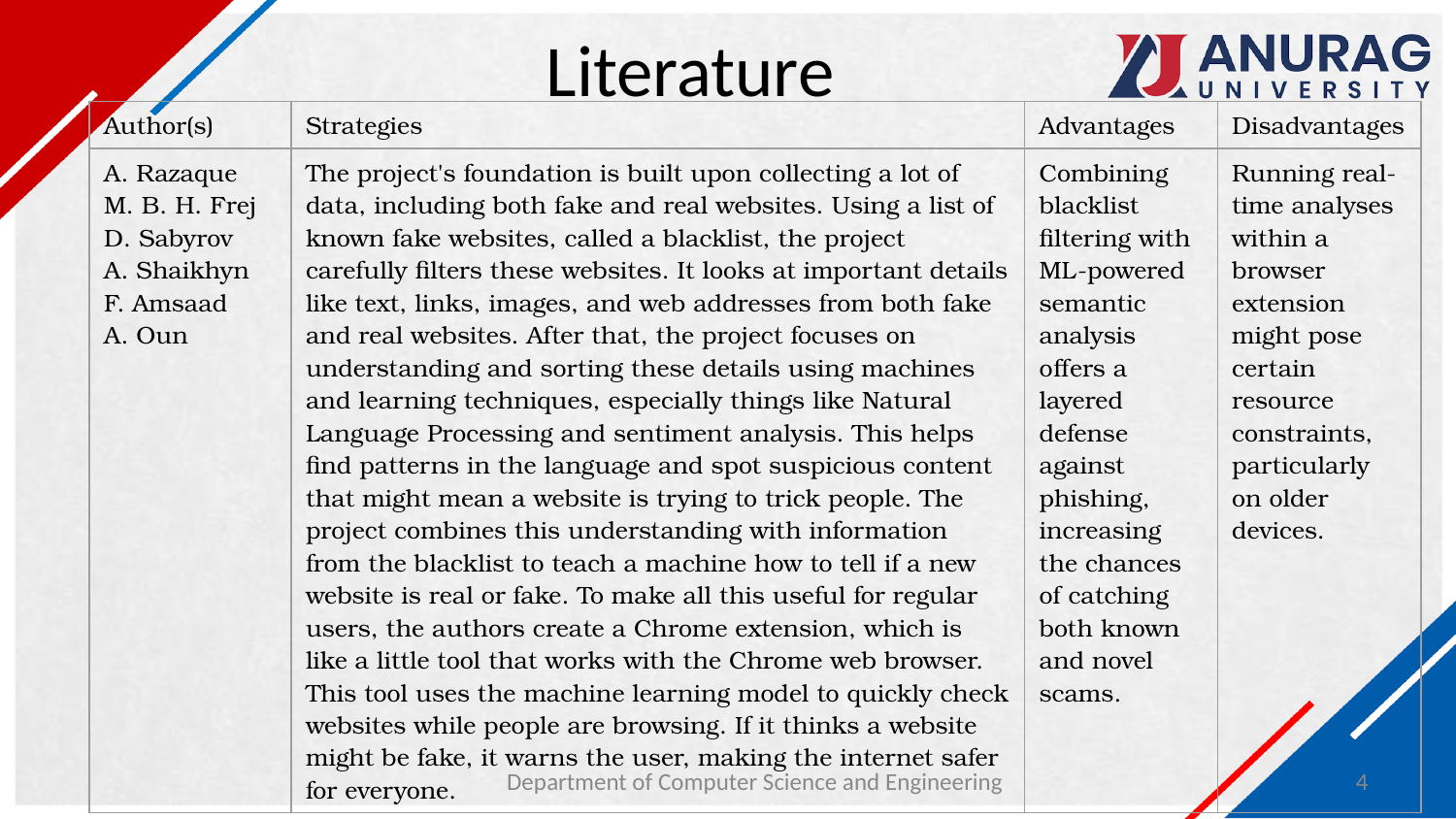

# Literature
| Author(s) | Strategies | Advantages | Disadvantages |
| --- | --- | --- | --- |
| A. Razaque M. B. H. Frej D. Sabyrov A. Shaikhyn F. Amsaad A. Oun | The project's foundation is built upon collecting a lot of data, including both fake and real websites. Using a list of known fake websites, called a blacklist, the project carefully filters these websites. It looks at important details like text, links, images, and web addresses from both fake and real websites. After that, the project focuses on understanding and sorting these details using machines and learning techniques, especially things like Natural Language Processing and sentiment analysis. This helps find patterns in the language and spot suspicious content that might mean a website is trying to trick people. The project combines this understanding with information from the blacklist to teach a machine how to tell if a new website is real or fake. To make all this useful for regular users, the authors create a Chrome extension, which is like a little tool that works with the Chrome web browser. This tool uses the machine learning model to quickly check websites while people are browsing. If it thinks a website might be fake, it warns the user, making the internet safer for everyone. | Combining blacklist filtering with ML-powered semantic analysis offers a layered defense against phishing, increasing the chances of catching both known and novel scams. | Running real-time analyses within a browser extension might pose certain resource constraints, particularly on older devices. |

4
Department of Computer Science and Engineering